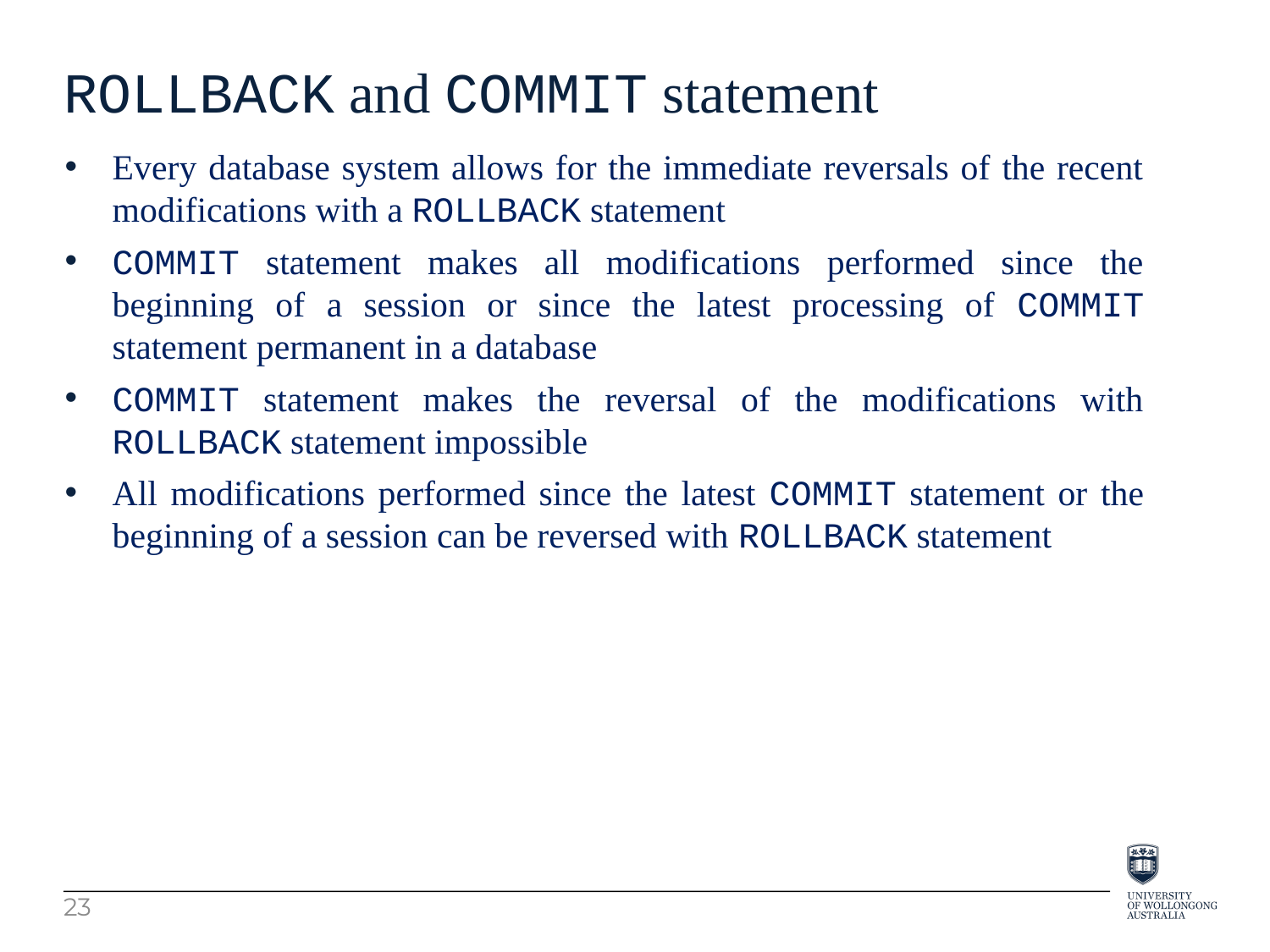

ROLLBACK and COMMIT statement
Every database system allows for the immediate reversals of the recent modifications with a ROLLBACK statement
COMMIT statement makes all modifications performed since the beginning of a session or since the latest processing of COMMIT statement permanent in a database
COMMIT statement makes the reversal of the modifications with ROLLBACK statement impossible
All modifications performed since the latest COMMIT statement or the beginning of a session can be reversed with ROLLBACK statement
23